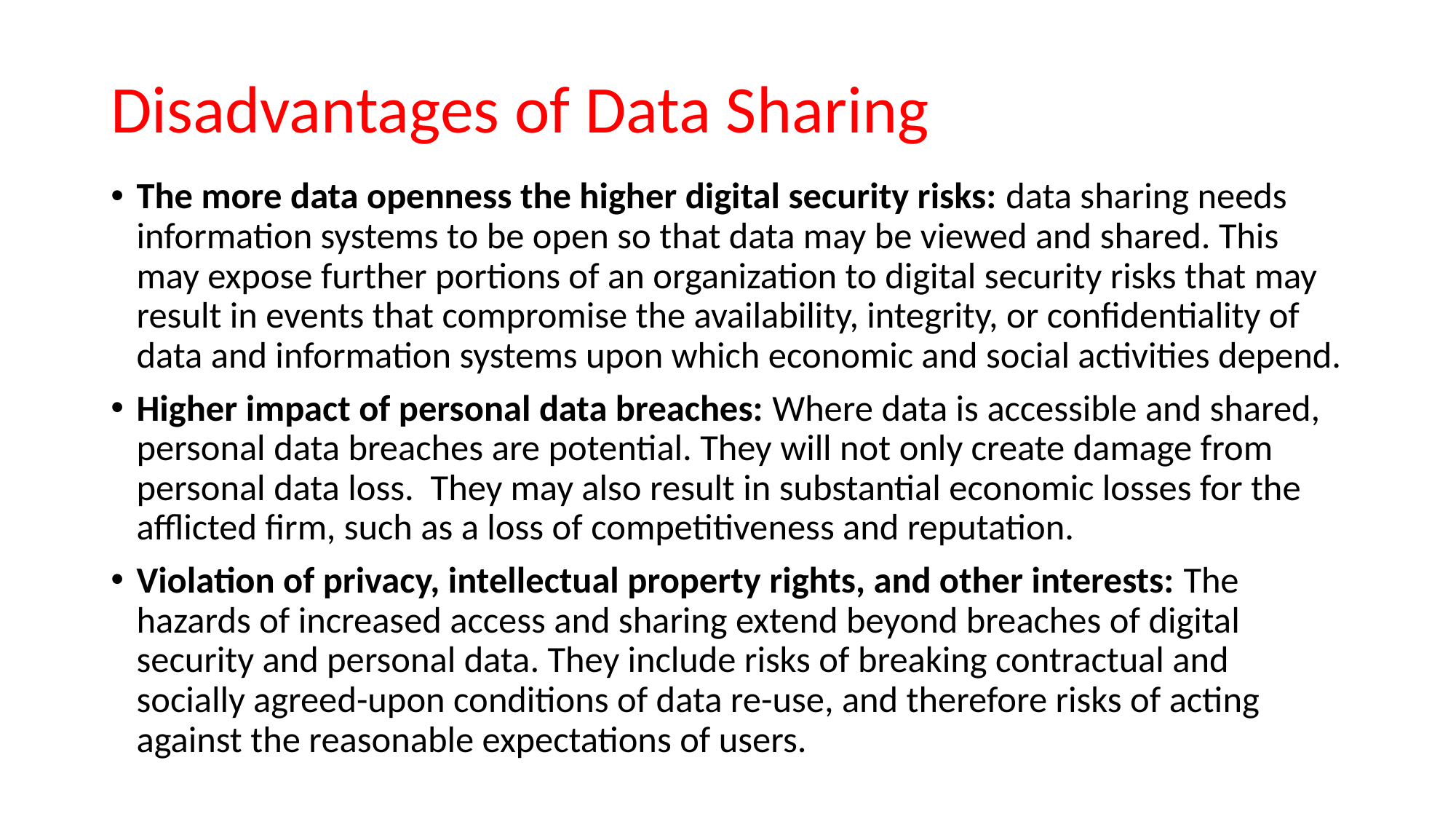

# Disadvantages of Data Sharing
The more data openness the higher digital security risks: data sharing needs information systems to be open so that data may be viewed and shared. This may expose further portions of an organization to digital security risks that may result in events that compromise the availability, integrity, or confidentiality of data and information systems upon which economic and social activities depend.
Higher impact of personal data breaches: Where data is accessible and shared, personal data breaches are potential. They will not only create damage from personal data loss.  They may also result in substantial economic losses for the afflicted firm, such as a loss of competitiveness and reputation.
Violation of privacy, intellectual property rights, and other interests: The hazards of increased access and sharing extend beyond breaches of digital security and personal data. They include risks of breaking contractual and socially agreed-upon conditions of data re-use, and therefore risks of acting against the reasonable expectations of users.